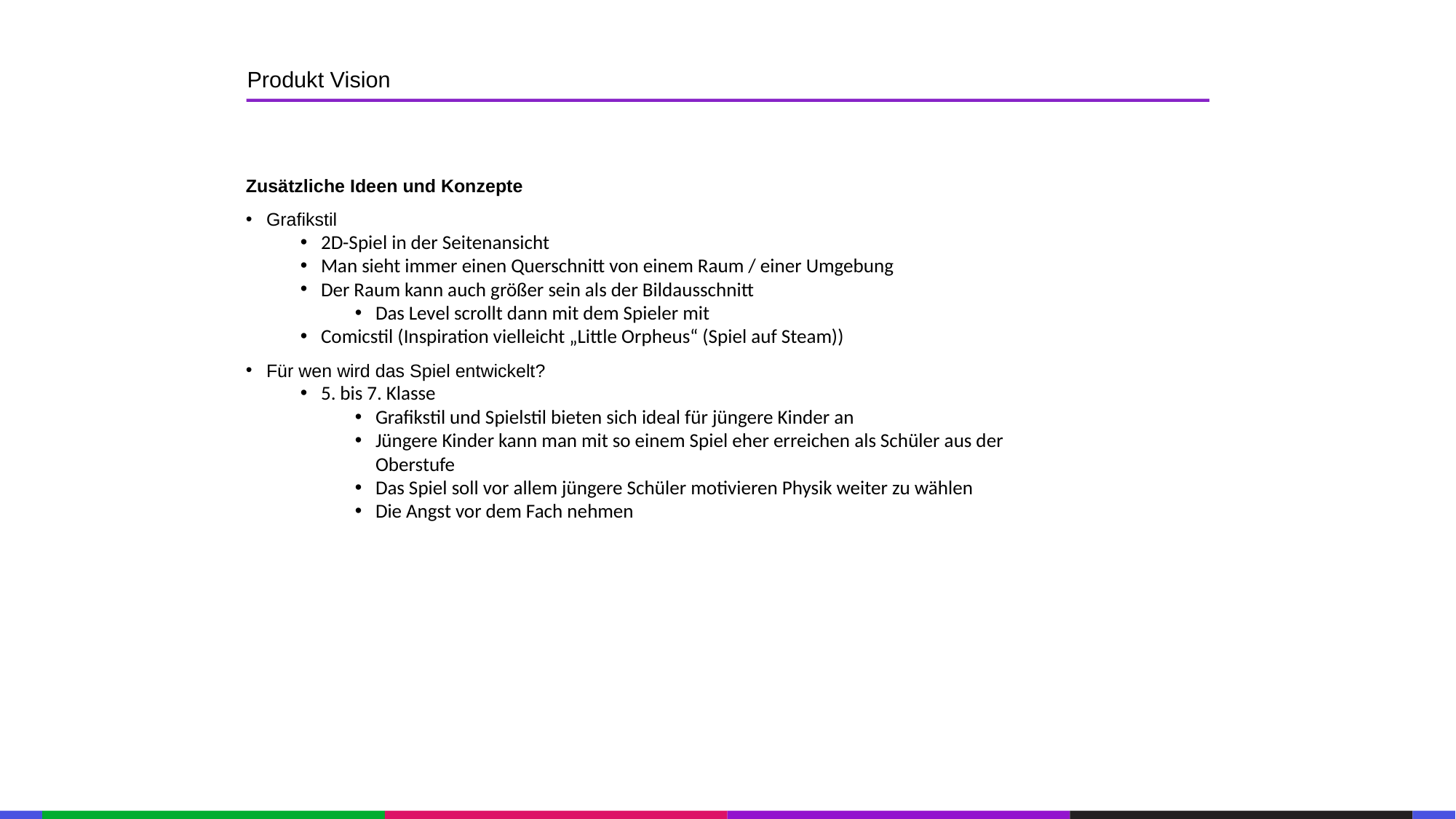

67
Produkt Vision
53

21
53
Zusätzliche Ideen und Konzepte
Grafikstil
2D-Spiel in der Seitenansicht
Man sieht immer einen Querschnitt von einem Raum / einer Umgebung
Der Raum kann auch größer sein als der Bildausschnitt
Das Level scrollt dann mit dem Spieler mit
Comicstil (Inspiration vielleicht „Little Orpheus“ (Spiel auf Steam))
Für wen wird das Spiel entwickelt?
5. bis 7. Klasse
Grafikstil und Spielstil bieten sich ideal für jüngere Kinder an
Jüngere Kinder kann man mit so einem Spiel eher erreichen als Schüler aus der Oberstufe
Das Spiel soll vor allem jüngere Schüler motivieren Physik weiter zu wählen
Die Angst vor dem Fach nehmen
21
53
21
53
21
53
21
53
21
53
21
53
21
53

133
21
133
21
133
21
133
21
133
21
133